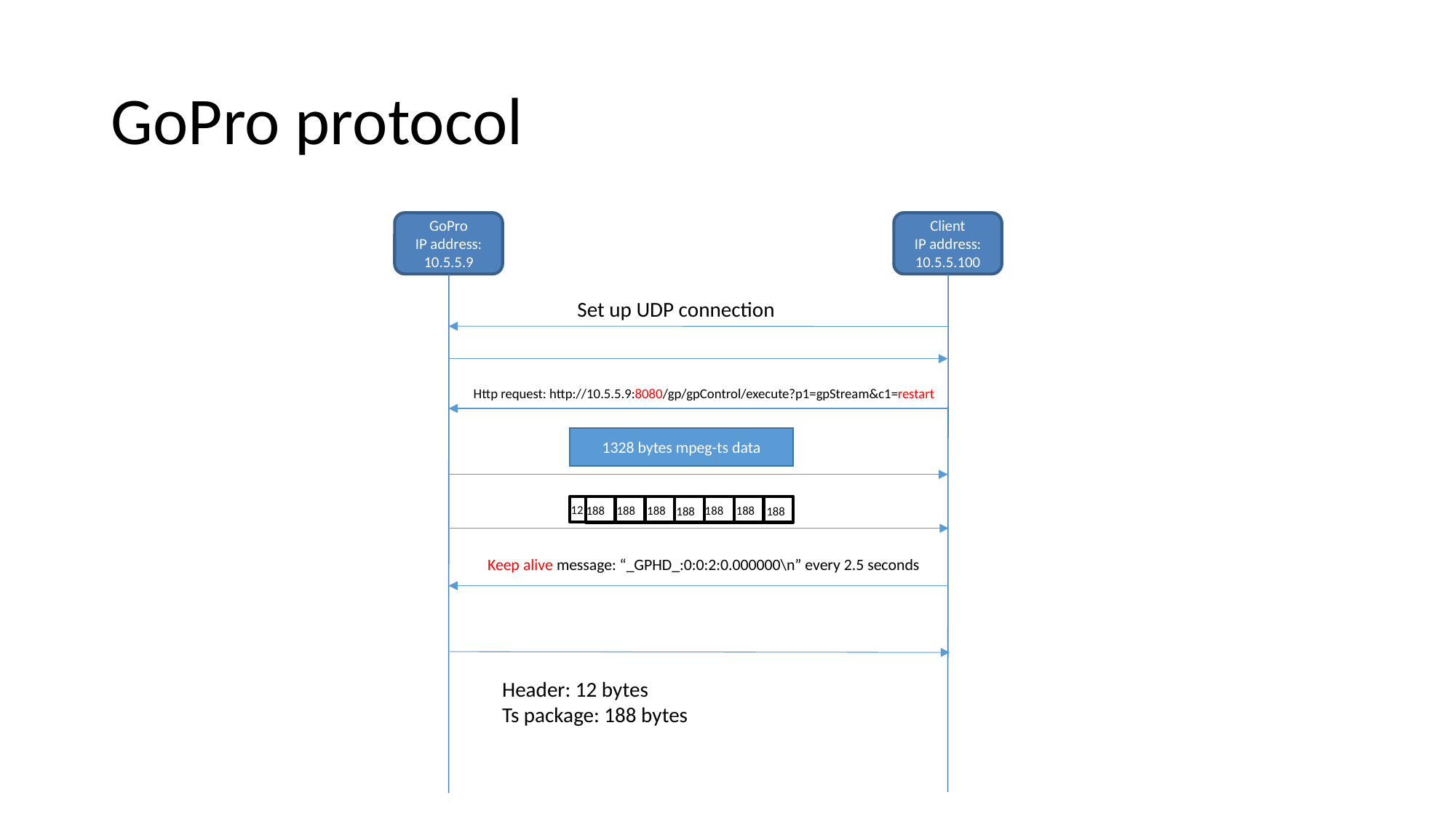

# GoPro protocol
GoPro
IP address: 10.5.5.9
Client
IP address: 10.5.5.100

Set up UDP connection
Http request: http://10.5.5.9:8080/gp/gpControl/execute?p1=gpStream&c1=restart
1328 bytes mpeg-ts data

12
188
188
188
188
188
188
188
Keep alive message: “_GPHD_:0:0:2:0.000000\n” every 2.5 seconds
Header: 12 bytes
Ts package: 188 bytes